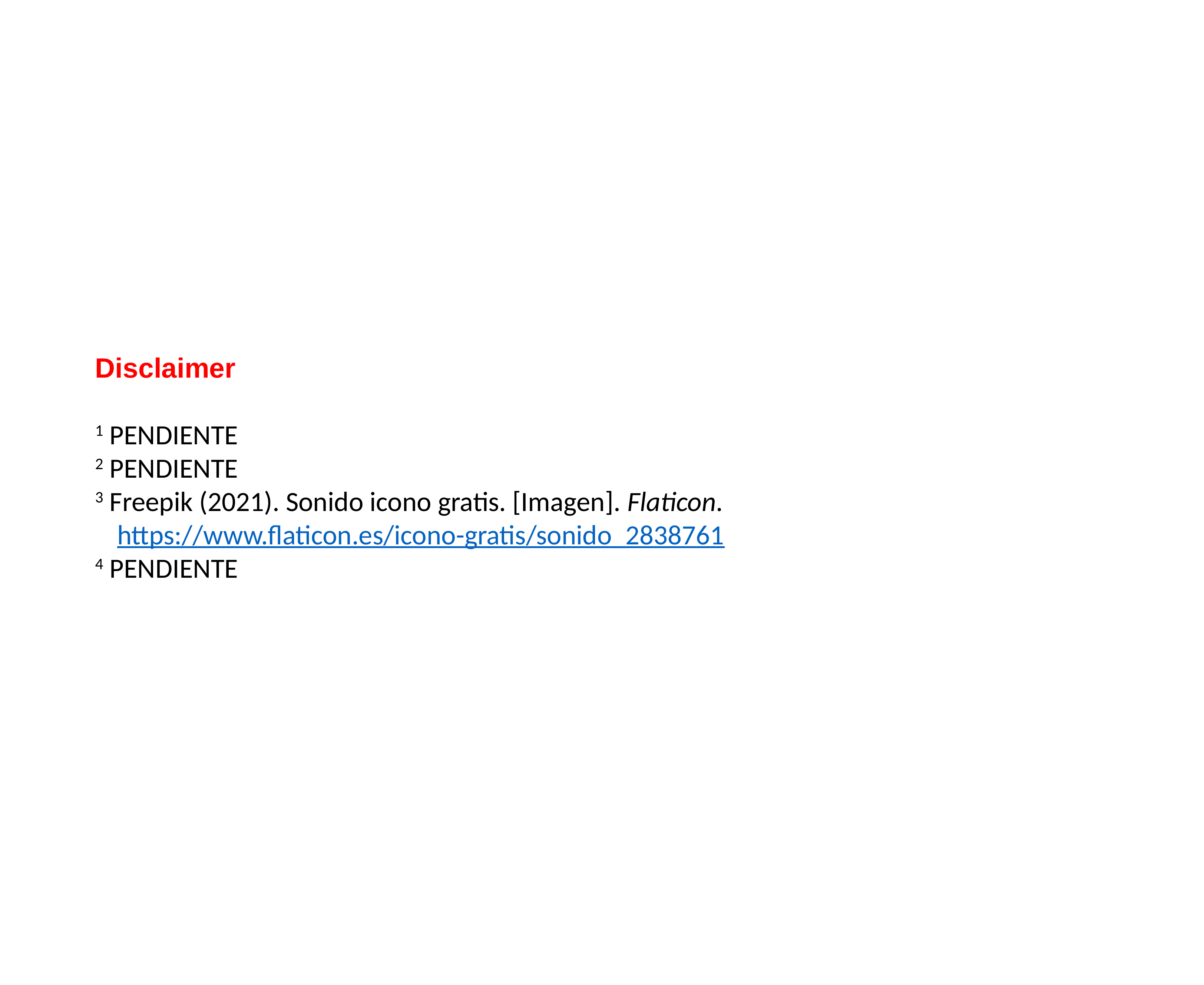

Disclaimer

1 PENDIENTE
2 PENDIENTE
3 Freepik (2021). Sonido icono gratis. [Imagen]. Flaticon. https://www.flaticon.es/icono-gratis/sonido_2838761
4 PENDIENTE